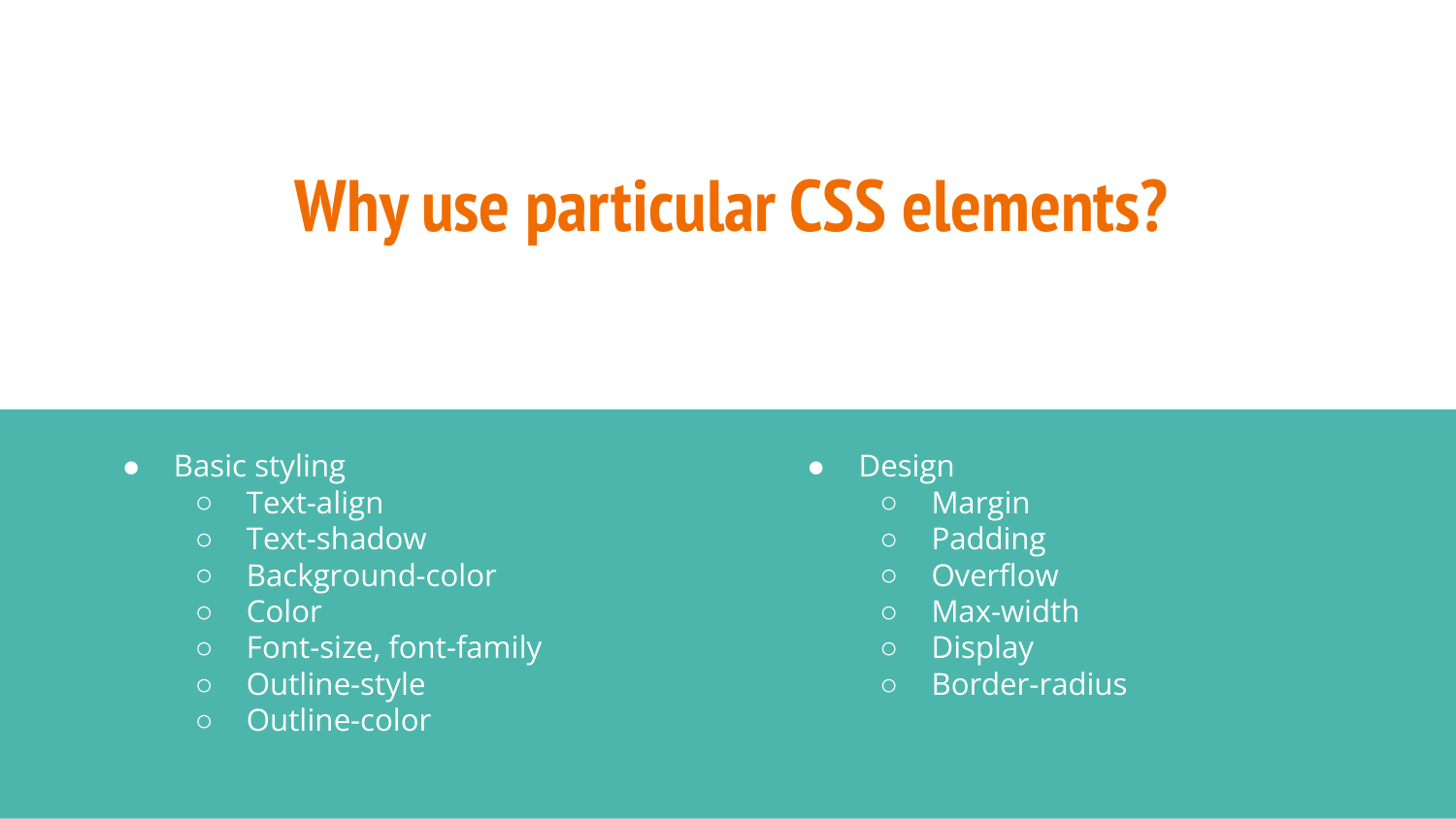

# Why use particular CSS elements?
Basic styling
Text-align
Text-shadow
Background-color
Color
Font-size, font-family
Outline-style
Outline-color
Design
Margin
Padding
Overflow
Max-width
Display
Border-radius